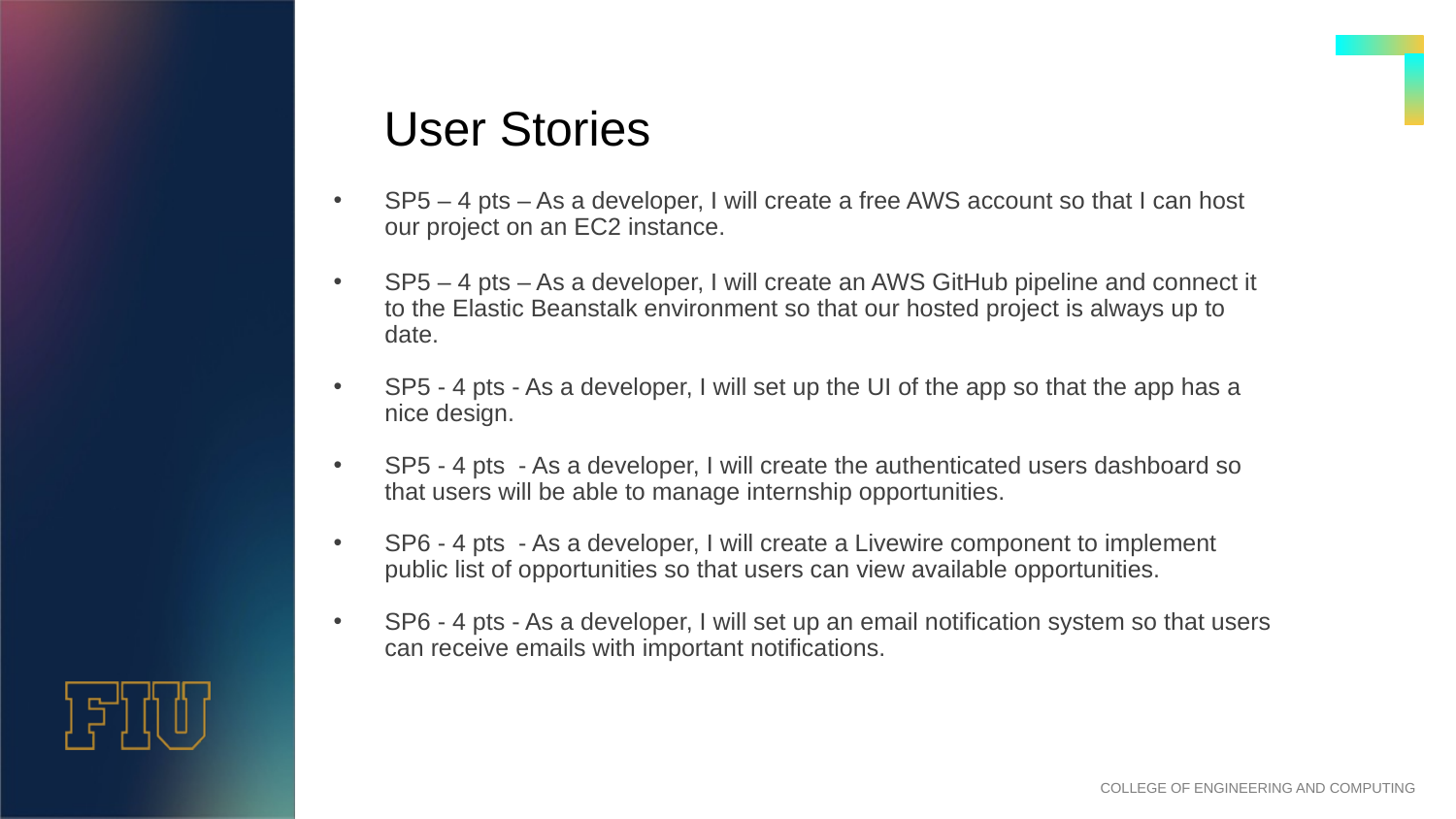

# User Stories
SP5 – 4 pts – As a developer, I will create a free AWS account so that I can host our project on an EC2 instance.
SP5 – 4 pts – As a developer, I will create an AWS GitHub pipeline and connect it to the Elastic Beanstalk environment so that our hosted project is always up to date.
SP5 - 4 pts - As a developer, I will set up the UI of the app so that the app has a nice design.
SP5 - 4 pts  - As a developer, I will create the authenticated users dashboard so that users will be able to manage internship opportunities.
SP6 - 4 pts  - As a developer, I will create a Livewire component to implement public list of opportunities so that users can view available opportunities.
SP6 - 4 pts - As a developer, I will set up an email notification system so that users can receive emails with important notifications.​